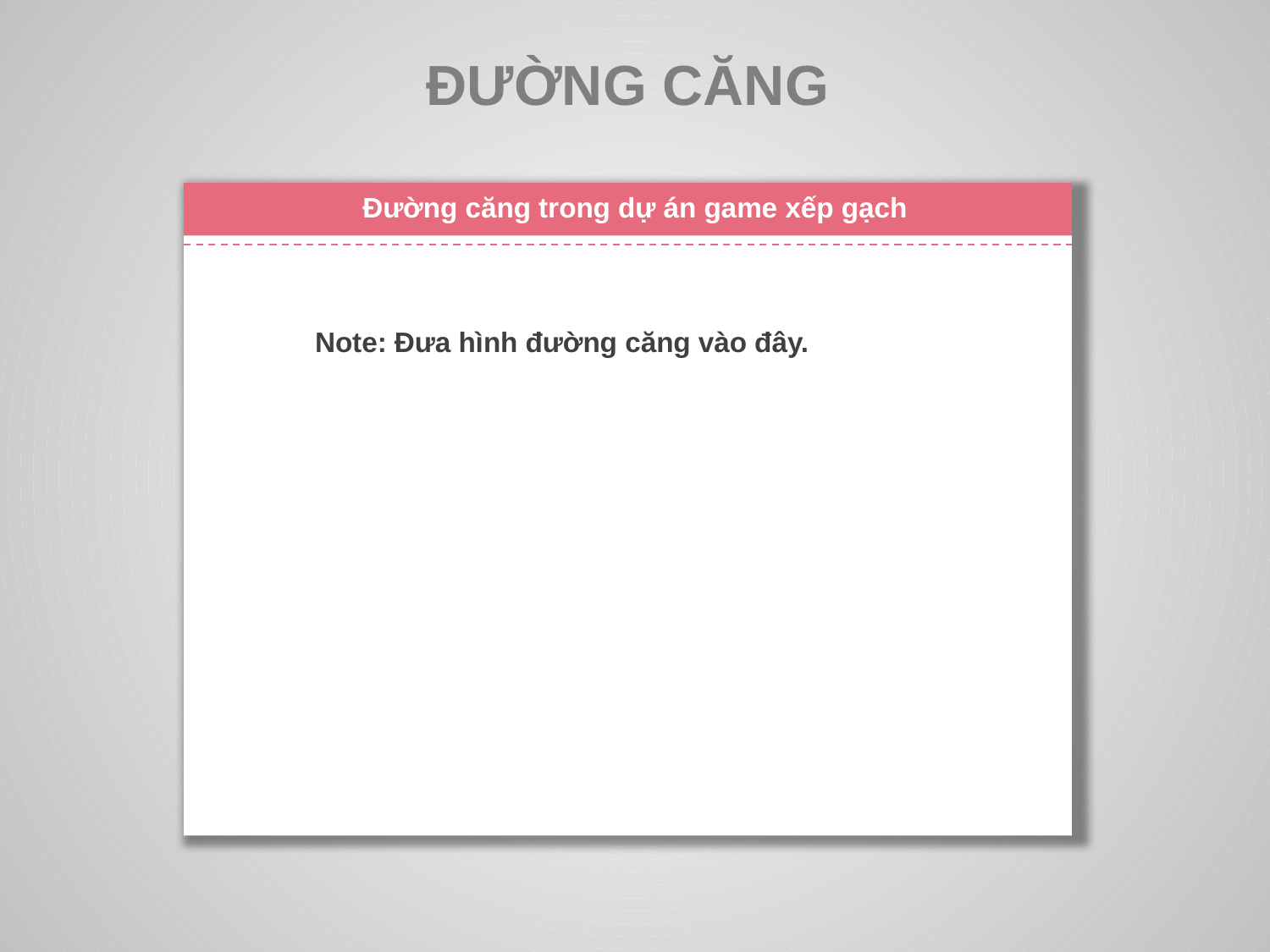

ĐƯỜNG CĂNG

Đường căng trong dự án game xếp gạch
Note: Đưa hình đường căng vào đây.